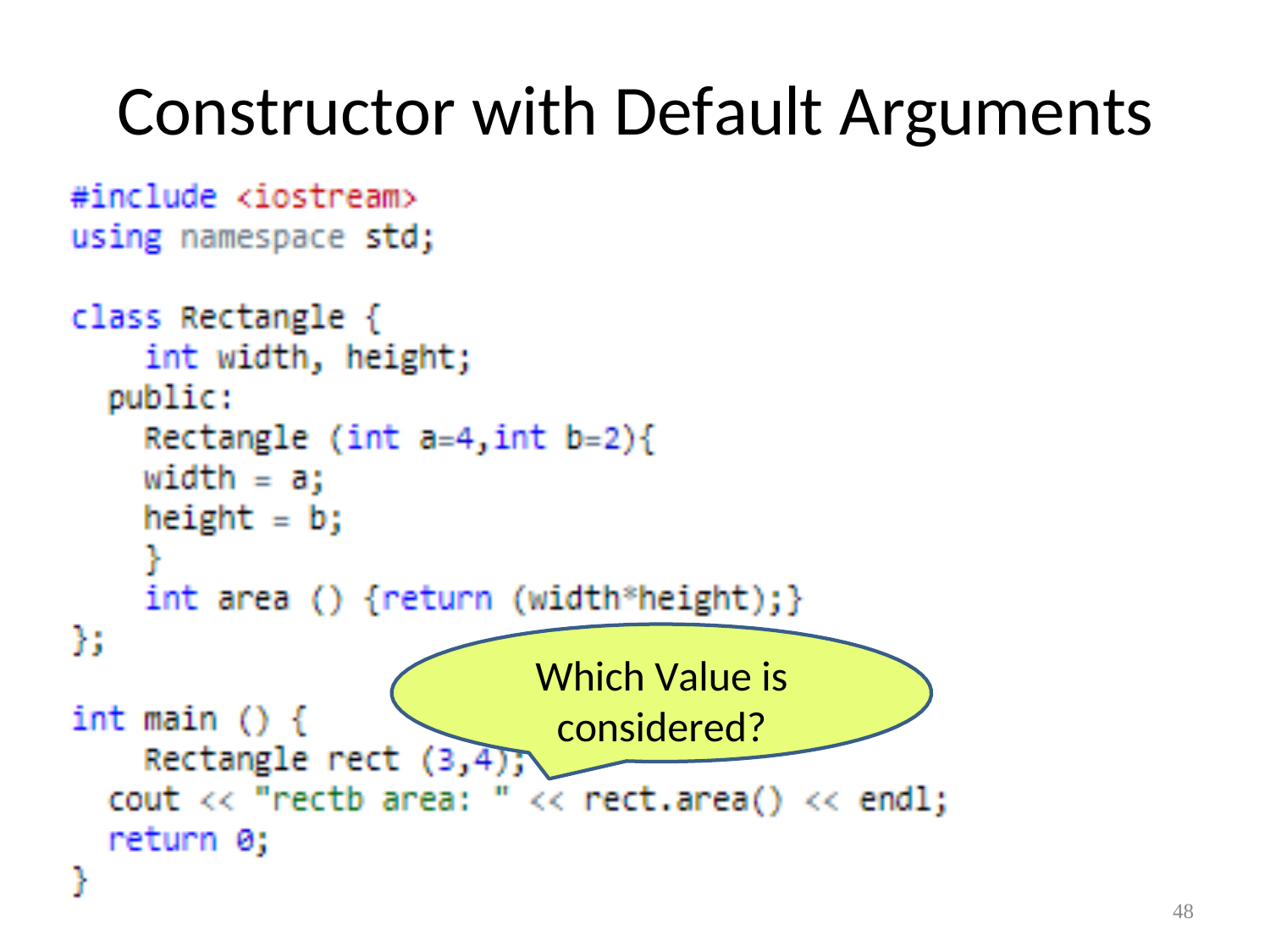

Constructor with Default Arguments

Which Value is
considered?
48